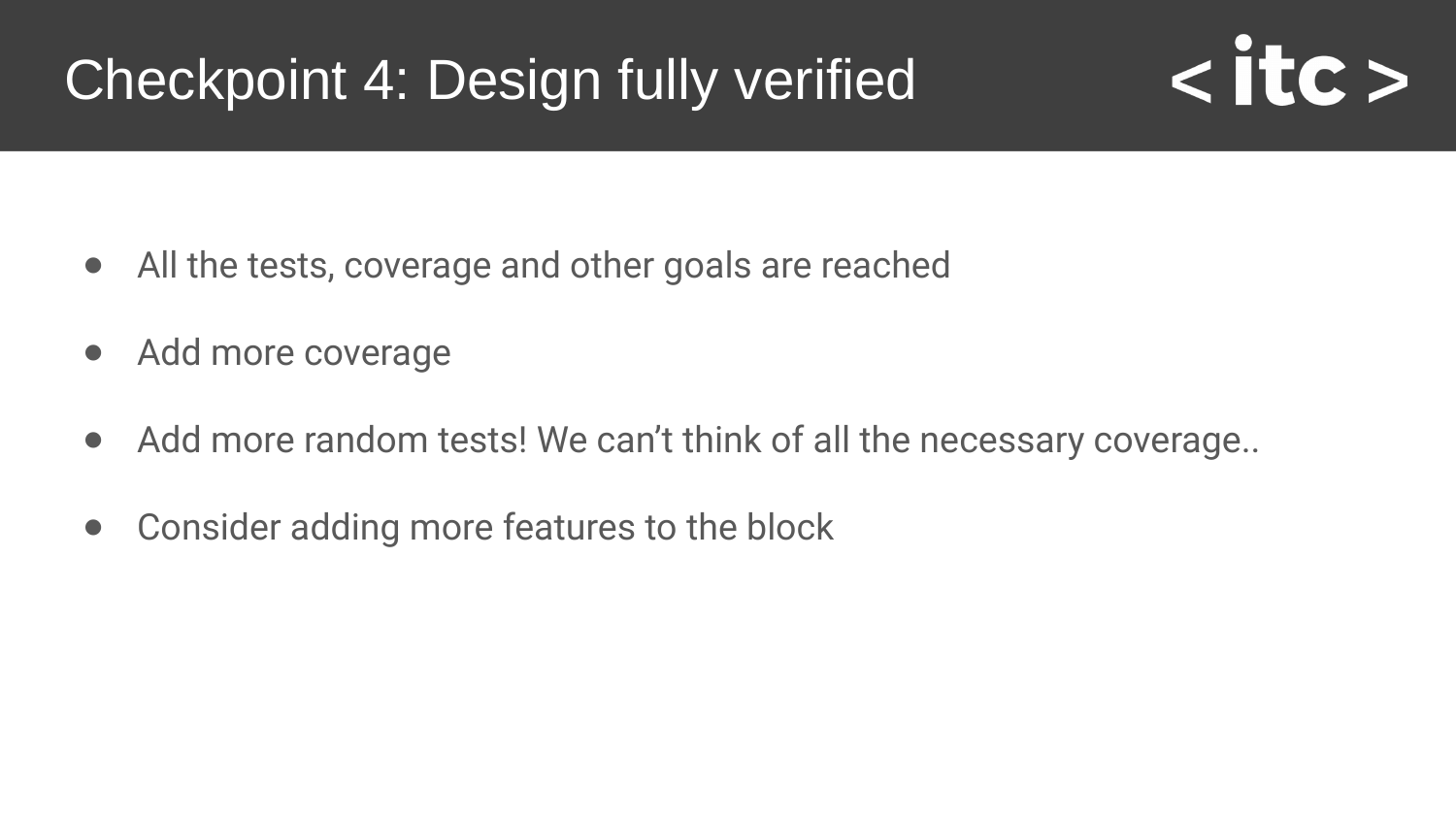

# Checkpoint 4: Design fully verified
All the tests, coverage and other goals are reached
Add more coverage
Add more random tests! We can’t think of all the necessary coverage..
Consider adding more features to the block